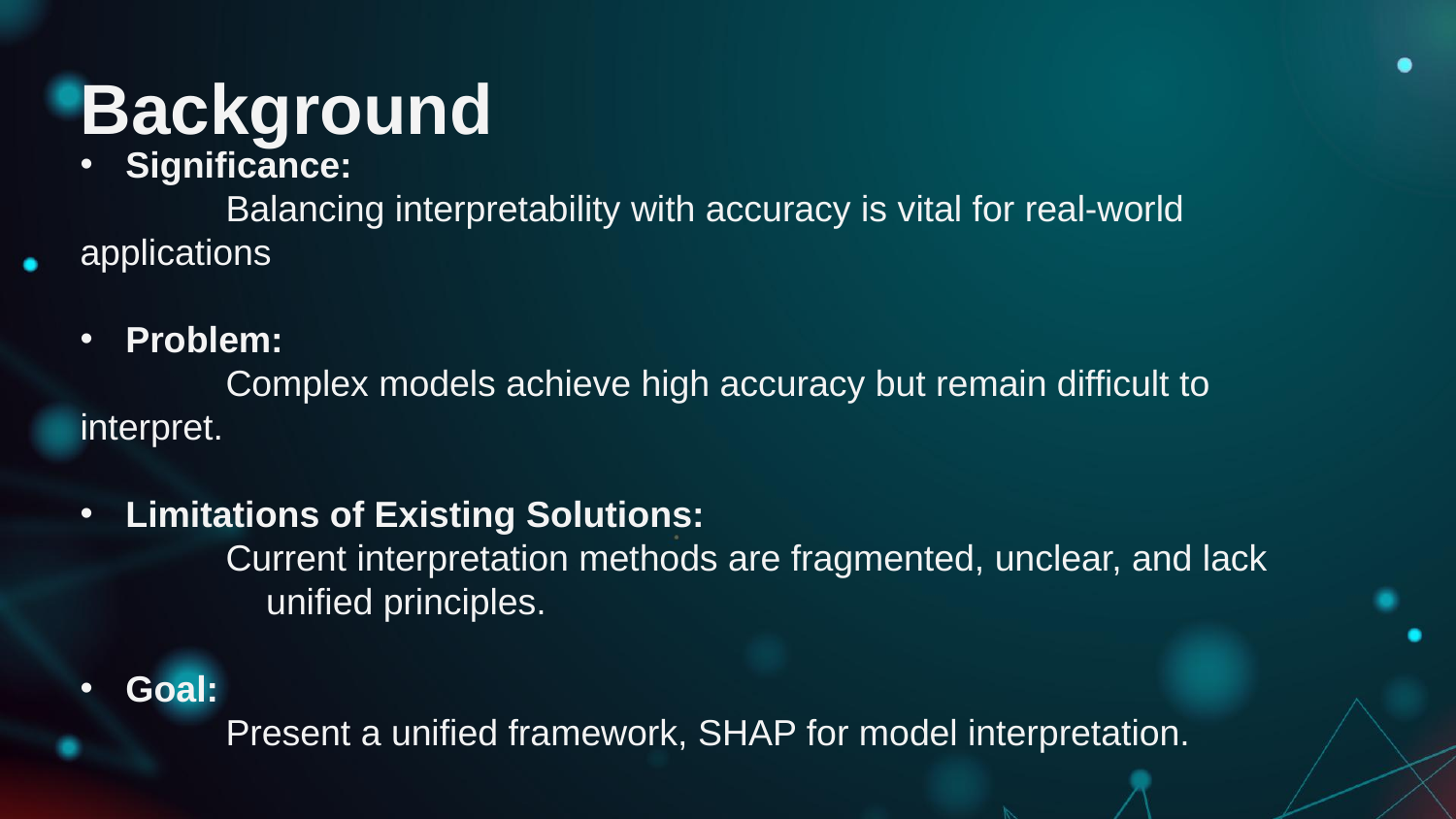

# Background
Significance:
	Balancing interpretability with accuracy is vital for real-world applications

Problem:
	Complex models achieve high accuracy but remain difficult to interpret.

Limitations of Existing Solutions:
	Current interpretation methods are fragmented, unclear, and lack 	    unified principles.

Goal:
	Present a unified framework, SHAP for model interpretation.